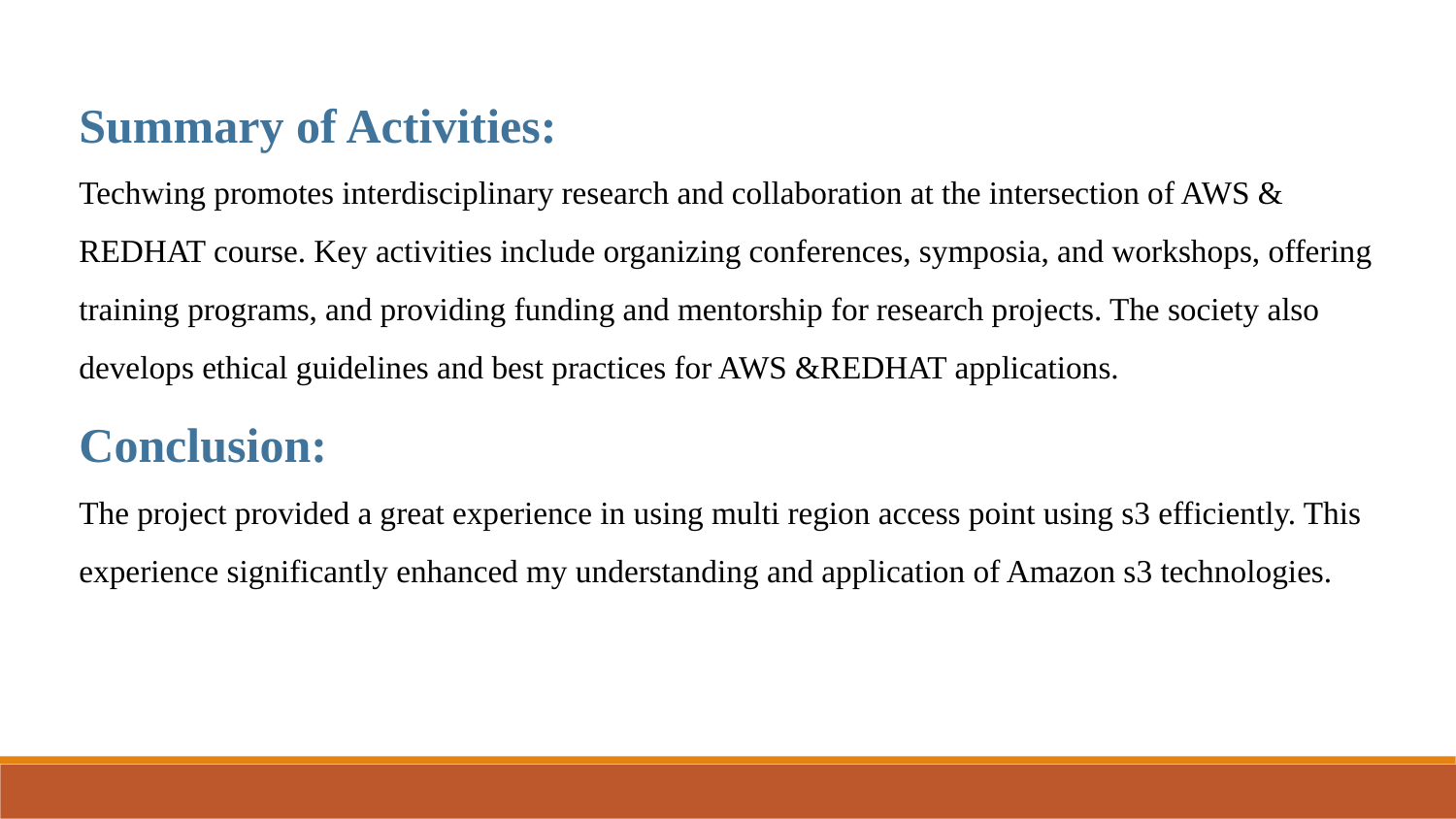

Summary of Activities:
Techwing promotes interdisciplinary research and collaboration at the intersection of AWS & REDHAT course. Key activities include organizing conferences, symposia, and workshops, offering training programs, and providing funding and mentorship for research projects. The society also develops ethical guidelines and best practices for AWS &REDHAT applications.
Conclusion:
The project provided a great experience in using multi region access point using s3 efficiently. This experience significantly enhanced my understanding and application of Amazon s3 technologies.